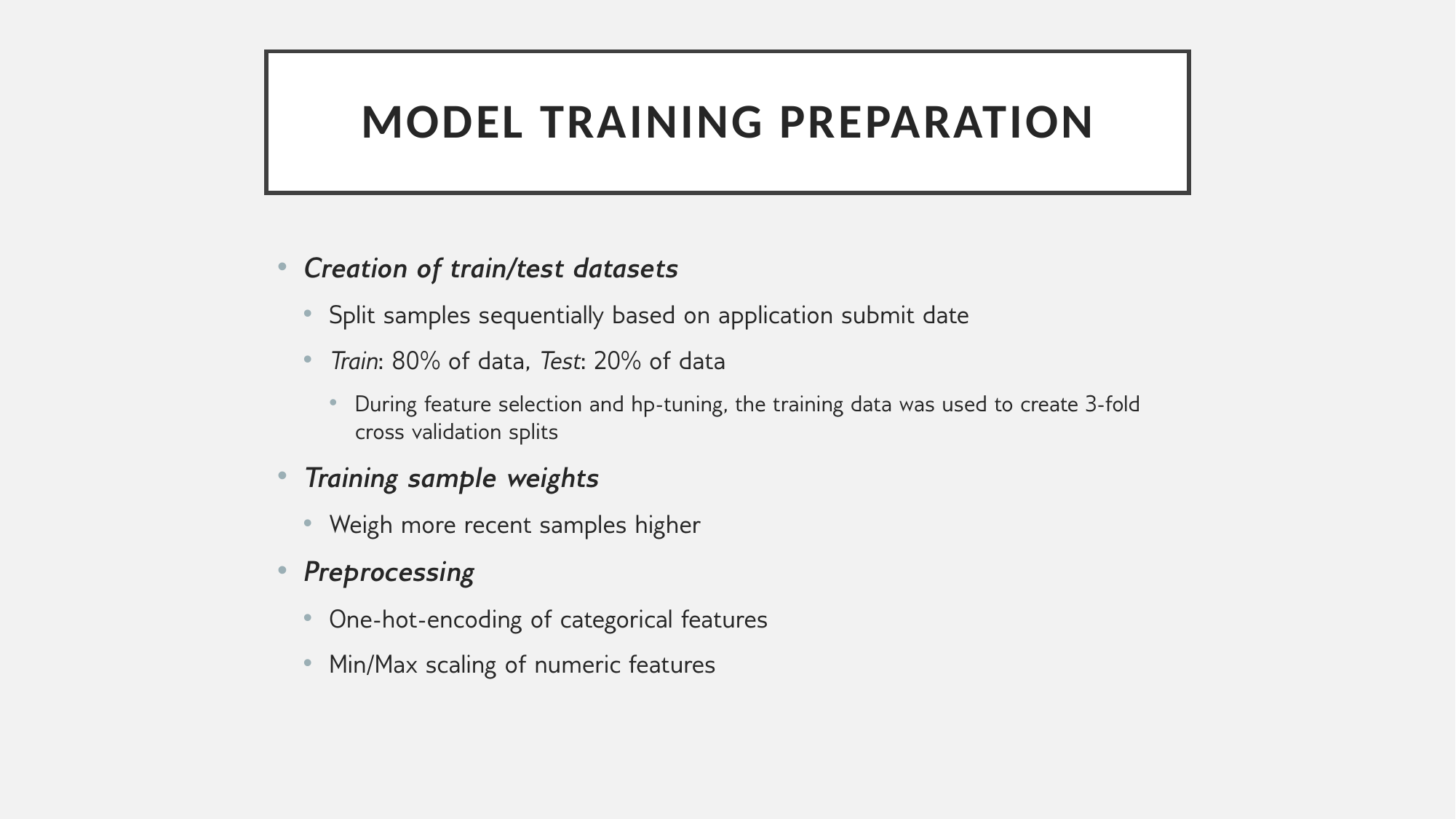

# Model Training Preparation
Creation of train/test datasets
Split samples sequentially based on application submit date
Train: 80% of data, Test: 20% of data
During feature selection and hp-tuning, the training data was used to create 3-fold cross validation splits
Training sample weights
Weigh more recent samples higher
Preprocessing
One-hot-encoding of categorical features
Min/Max scaling of numeric features